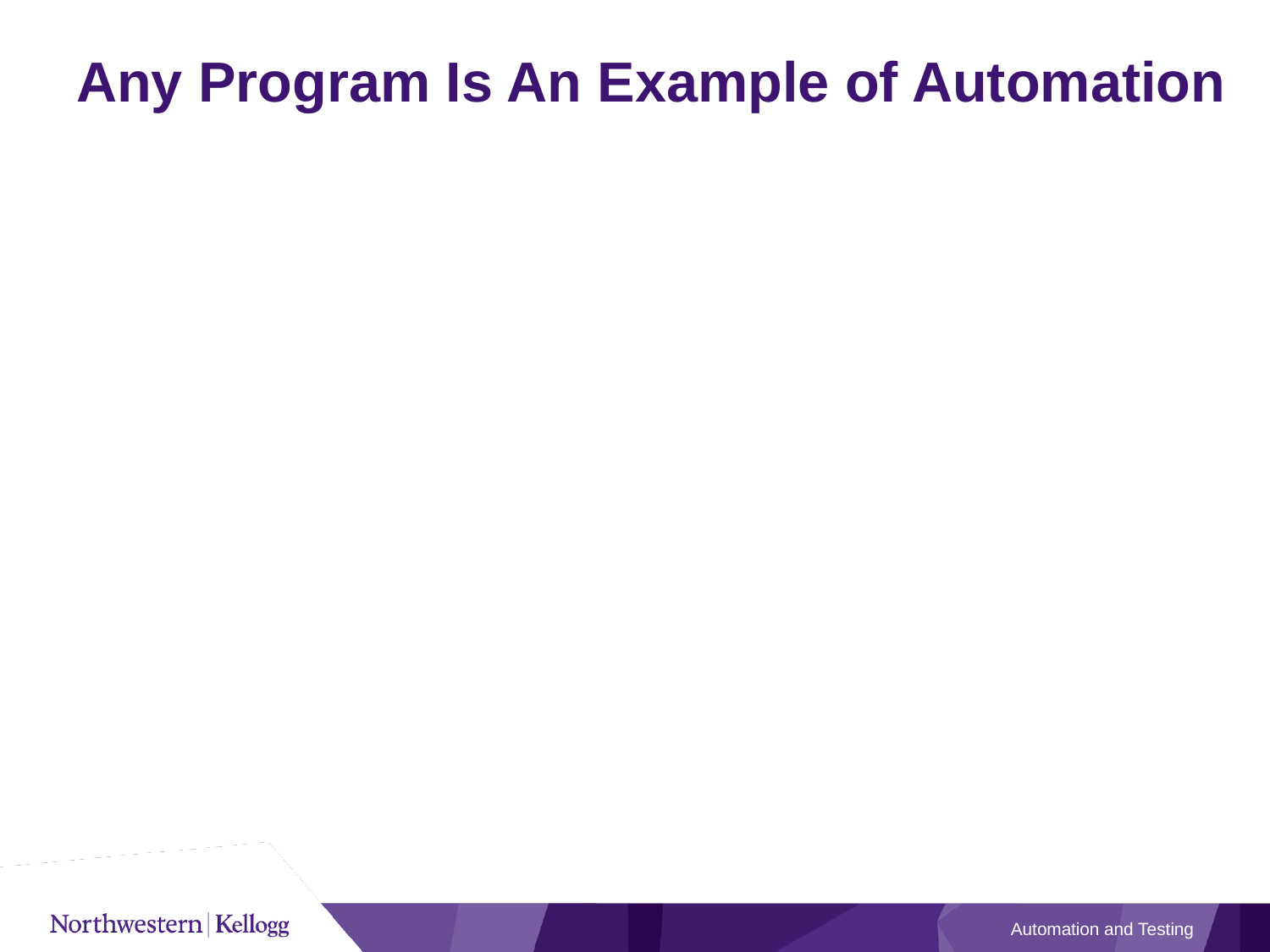

# Any Program Is An Example of Automation

Automation and Testing